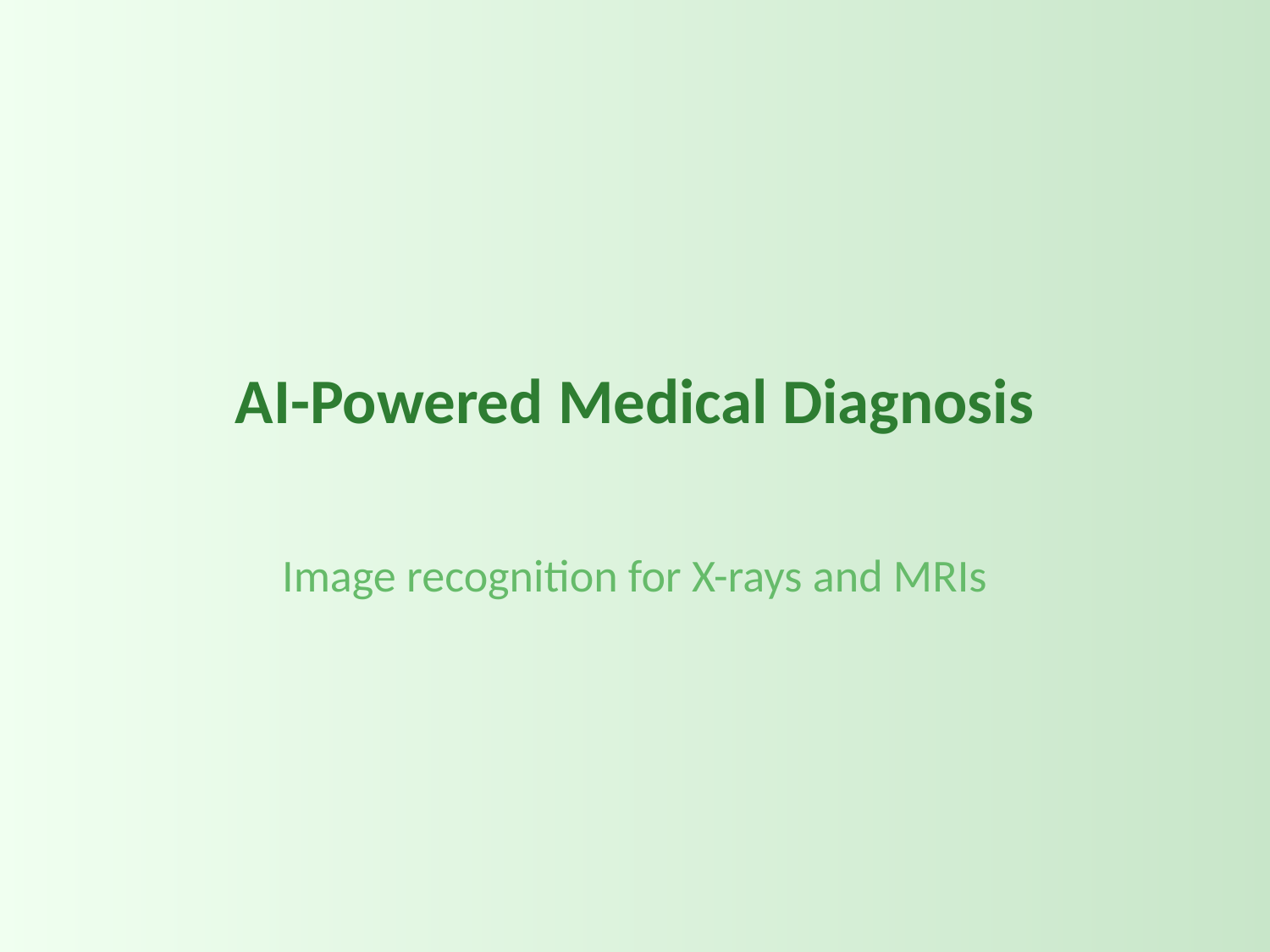

# AI-Powered Medical Diagnosis
Image recognition for X-rays and MRIs